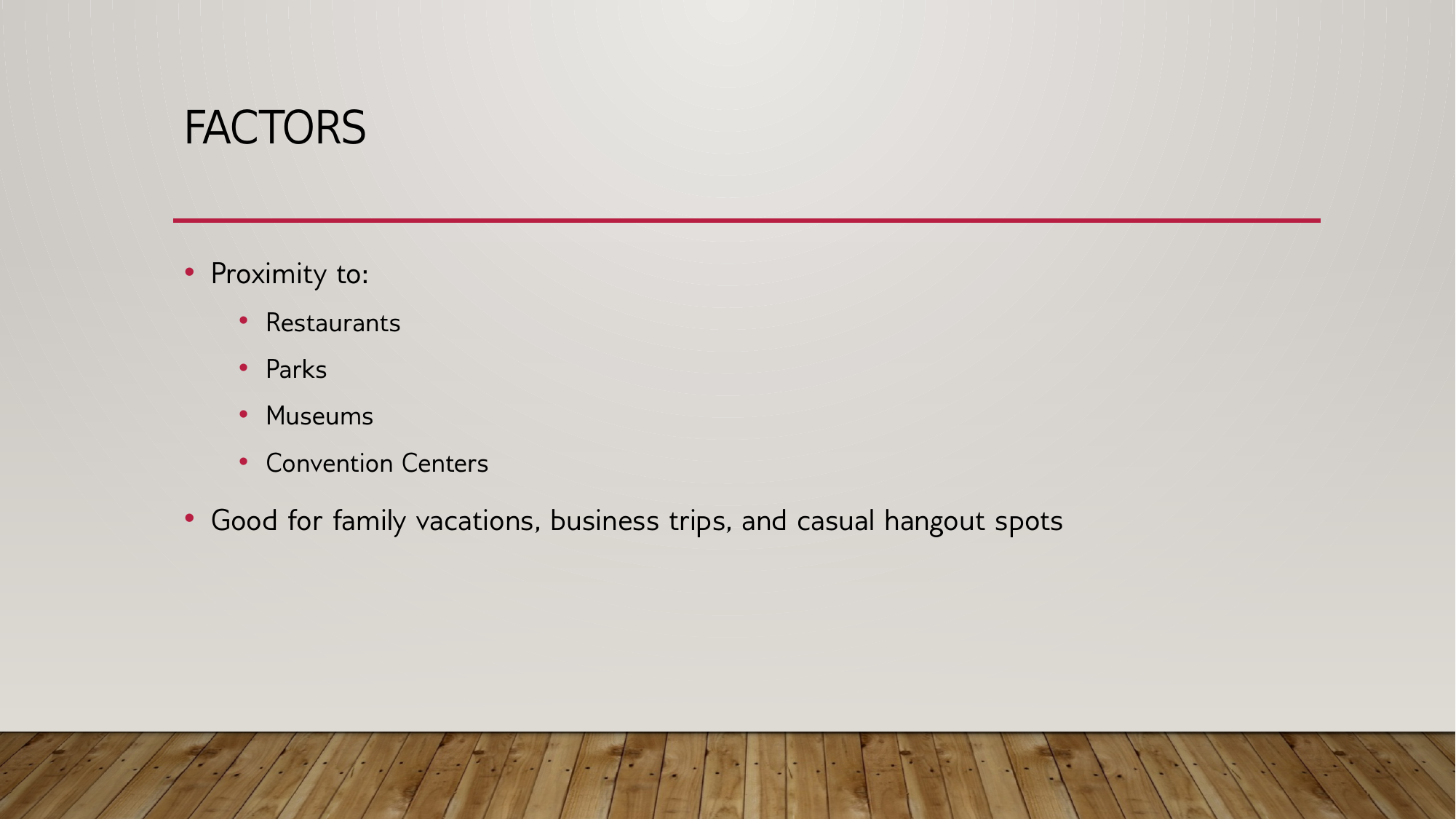

# Factors
Proximity to:
Restaurants
Parks
Museums
Convention Centers
Good for family vacations, business trips, and casual hangout spots